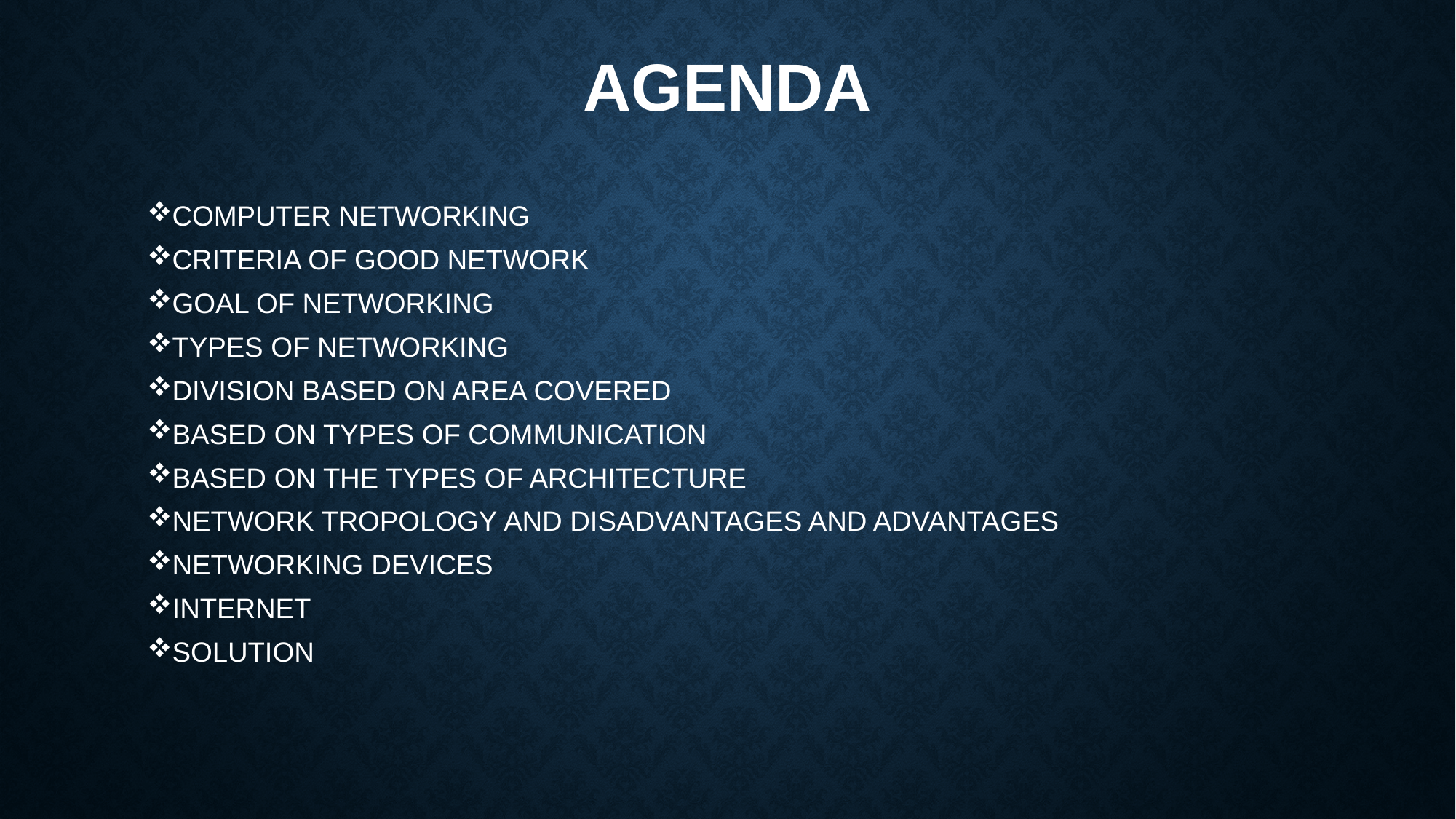

# AGENDA
COMPUTER NETWORKING
CRITERIA OF GOOD NETWORK
GOAL OF NETWORKING
TYPES OF NETWORKING
DIVISION BASED ON AREA COVERED
BASED ON TYPES OF COMMUNICATION
BASED ON THE TYPES OF ARCHITECTURE
NETWORK TROPOLOGY AND DISADVANTAGES AND ADVANTAGES
NETWORKING DEVICES
INTERNET
SOLUTION